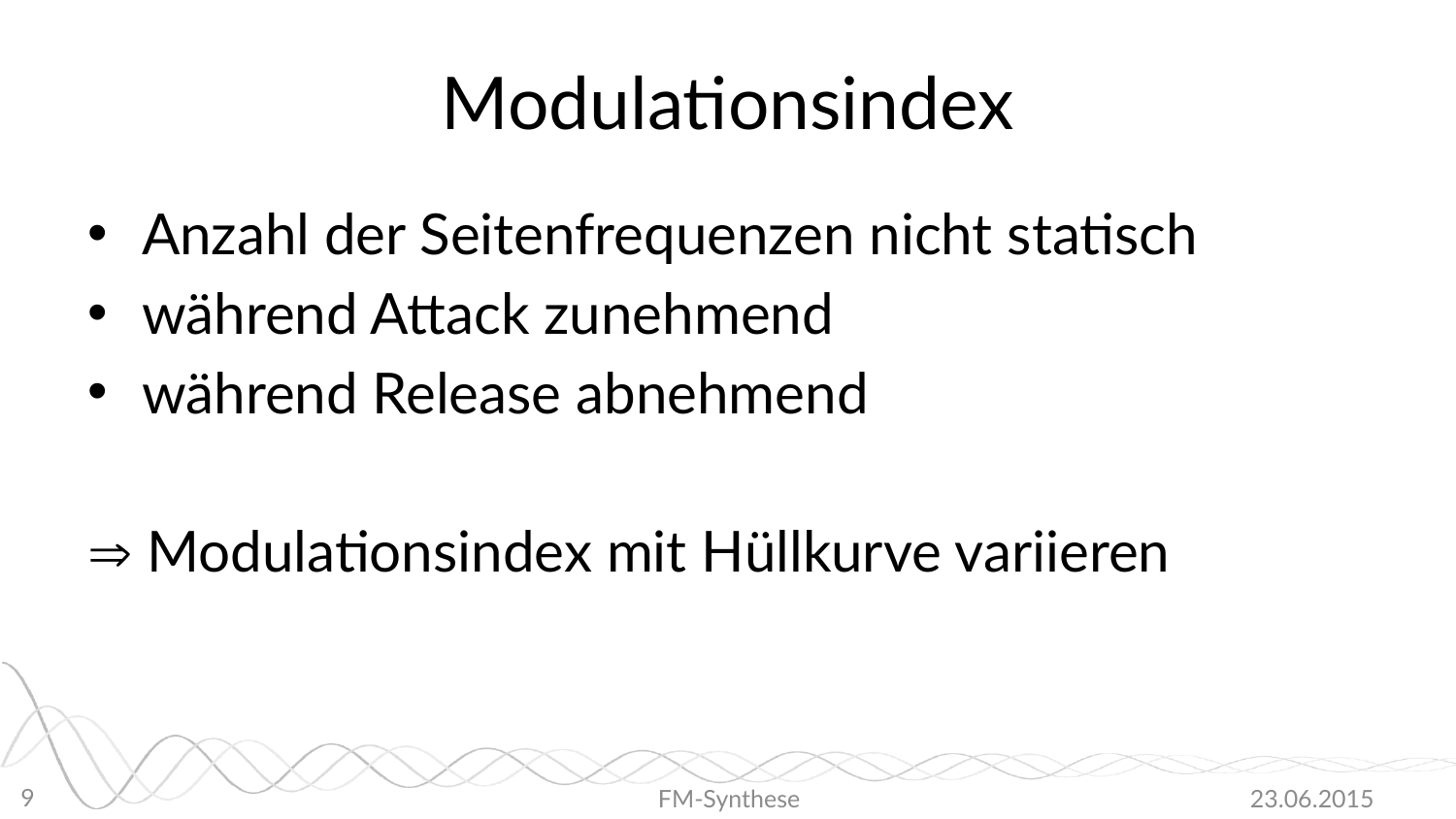

# Modulationsindex
Anzahl der Seitenfrequenzen nicht statisch
während Attack zunehmend
während Release abnehmend

⇒ Modulationsindex mit Hüllkurve variieren
9
FM-Synthese
23.06.2015